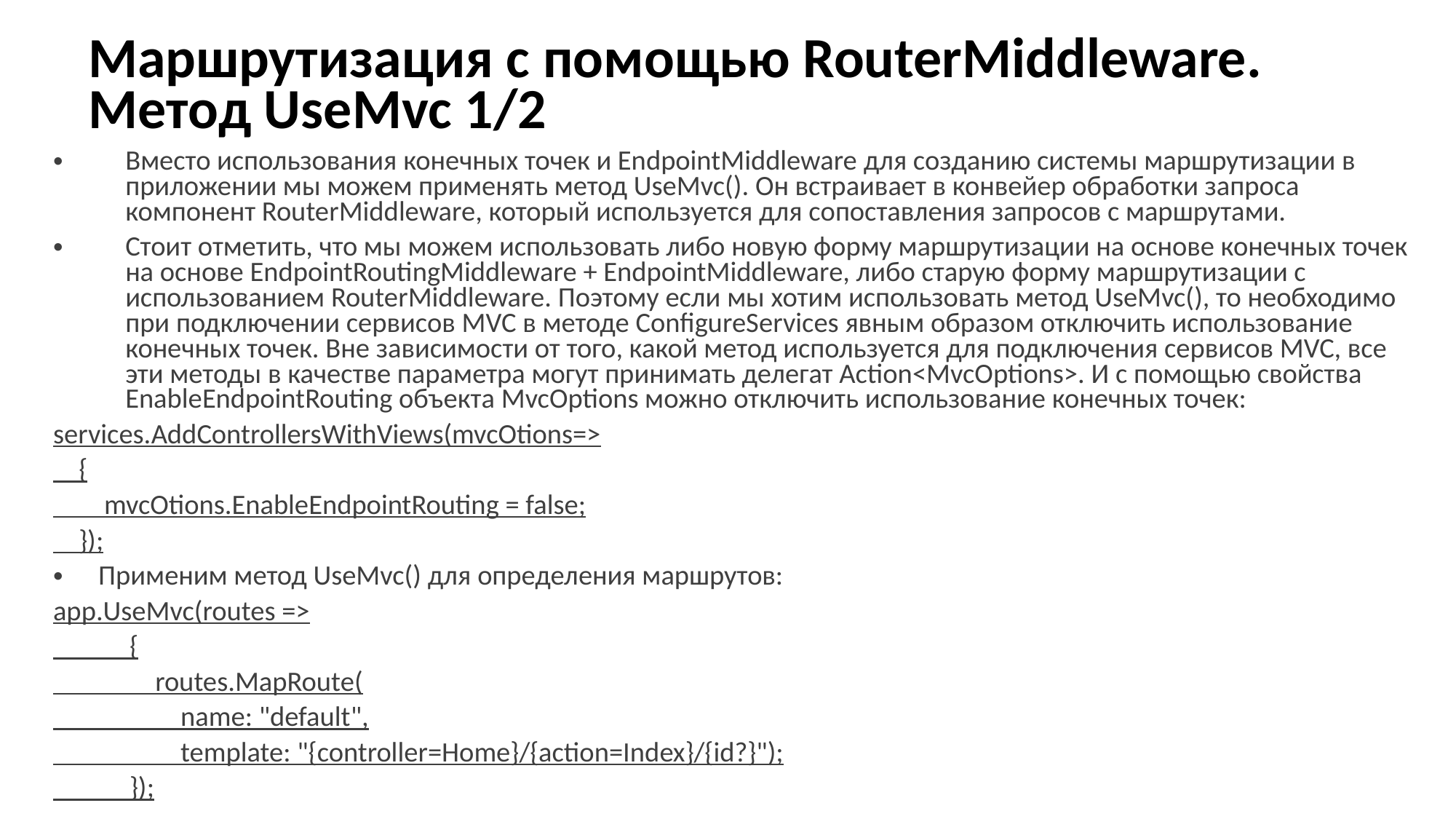

# Маршрутизация с помощью RouterMiddleware. Метод UseMvc 1/2
Вместо использования конечных точек и EndpointMiddleware для созданию системы маршрутизации в приложении мы можем применять метод UseMvc(). Он встраивает в конвейер обработки запроса компонент RouterMiddleware, который используется для сопоставления запросов с маршрутами.
Стоит отметить, что мы можем использовать либо новую форму маршрутизации на основе конечных точек на основе EndpointRoutingMiddleware + EndpointMiddleware, либо старую форму маршрутизации с использованием RouterMiddleware. Поэтому если мы хотим использовать метод UseMvc(), то необходимо при подключении сервисов MVC в методе ConfigureServices явным образом отключить использование конечных точек. Вне зависимости от того, какой метод используется для подключения сервисов MVC, все эти методы в качестве параметра могут принимать делегат Action<MvcOptions>. И с помощью свойства EnableEndpointRouting объекта MvcOptions можно отключить использование конечных точек:
services.AddControllersWithViews(mvcOtions=>
    {
        mvcOtions.EnableEndpointRouting = false;
    });
Применим метод UseMvc() для определения маршрутов:
app.UseMvc(routes =>
            {
                routes.MapRoute(
                    name: "default",
                    template: "{controller=Home}/{action=Index}/{id?}");
            });